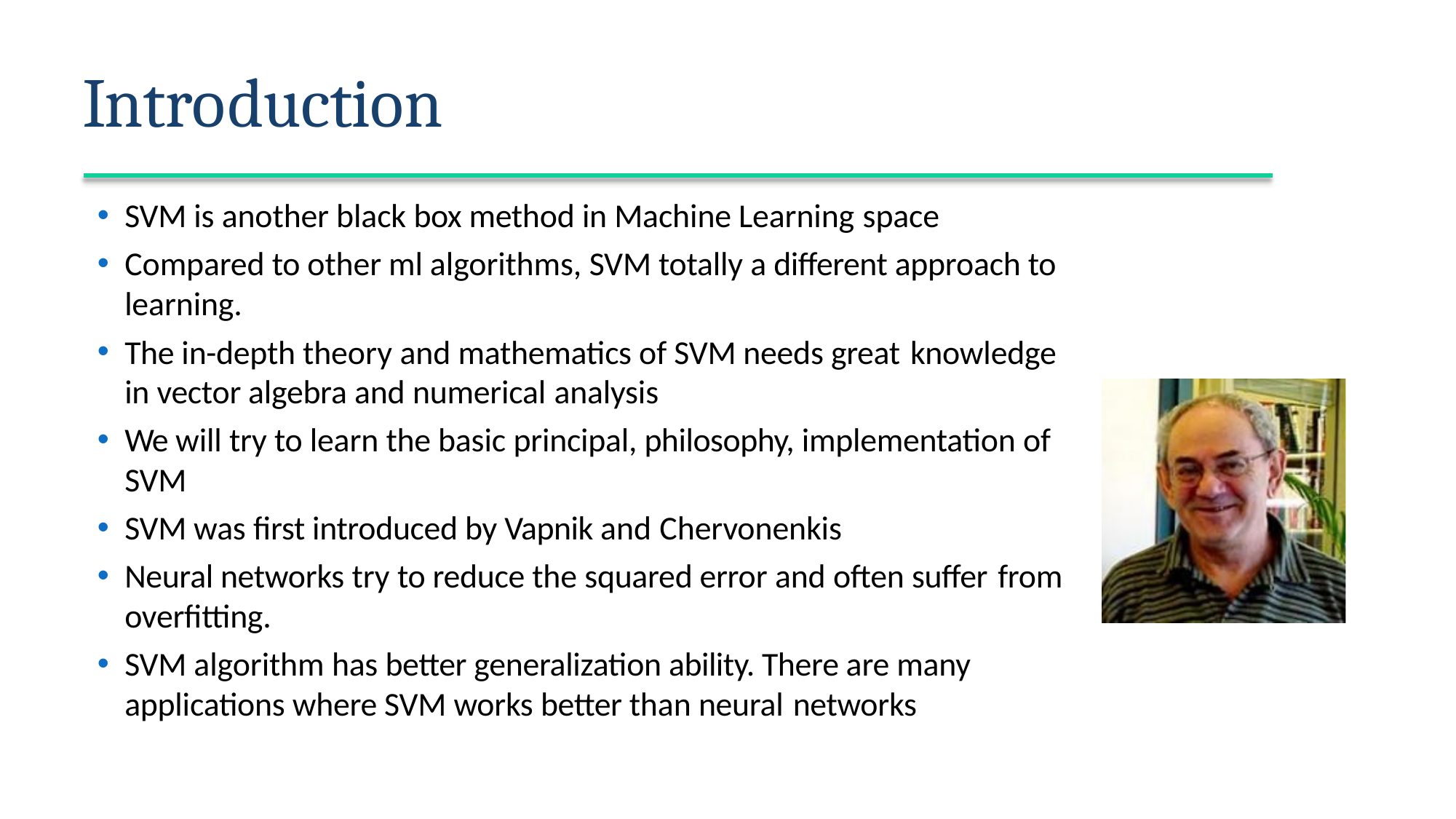

# Introduction
SVM is another black box method in Machine Learning space
Compared to other ml algorithms, SVM totally a different approach to  learning.
The in-depth theory and mathematics of SVM needs great knowledge
in vector algebra and numerical analysis
We will try to learn the basic principal, philosophy, implementation of  SVM
SVM was first introduced by Vapnik and Chervonenkis
Neural networks try to reduce the squared error and often suffer from
overfitting.
SVM algorithm has better generalization ability. There are many  applications where SVM works better than neural networks